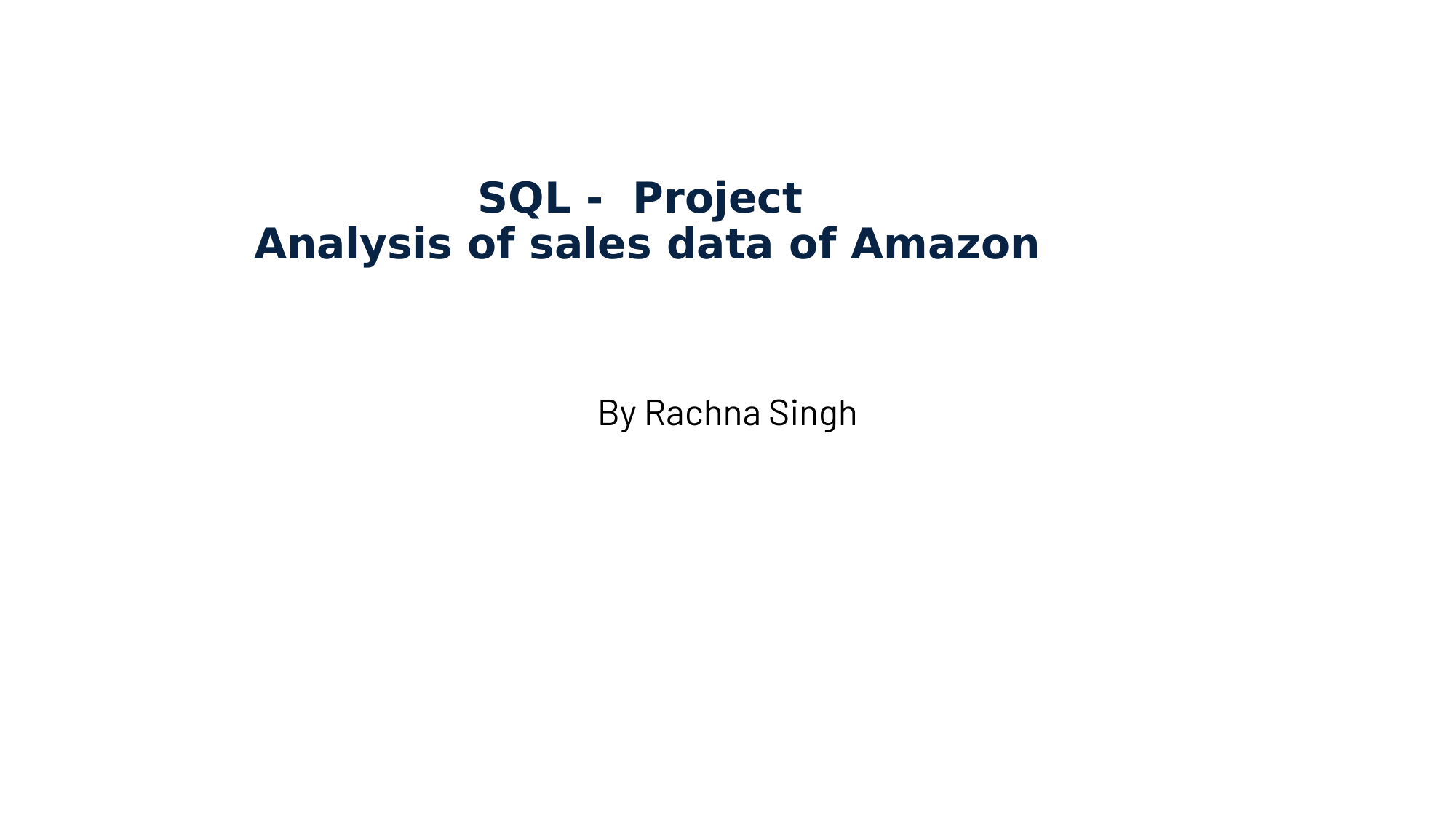

# SQL -  Project Analysis of sales data of Amazon

By Rachna Singh